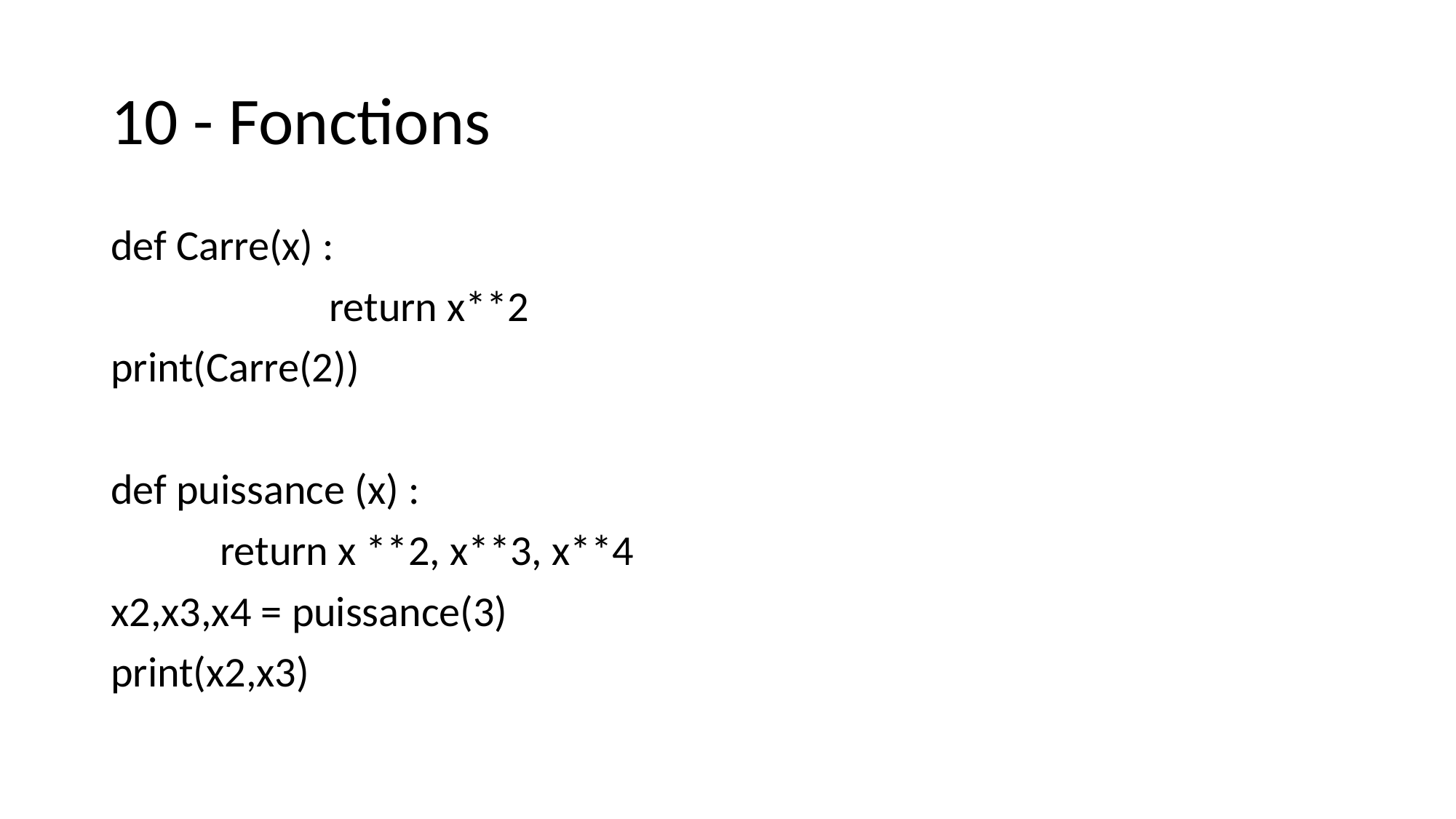

# 10 - Fonctions
def Carre(x) :
		return x**2
print(Carre(2))

def puissance (x) :
	return x **2, x**3, x**4
x2,x3,x4 = puissance(3)
print(x2,x3)